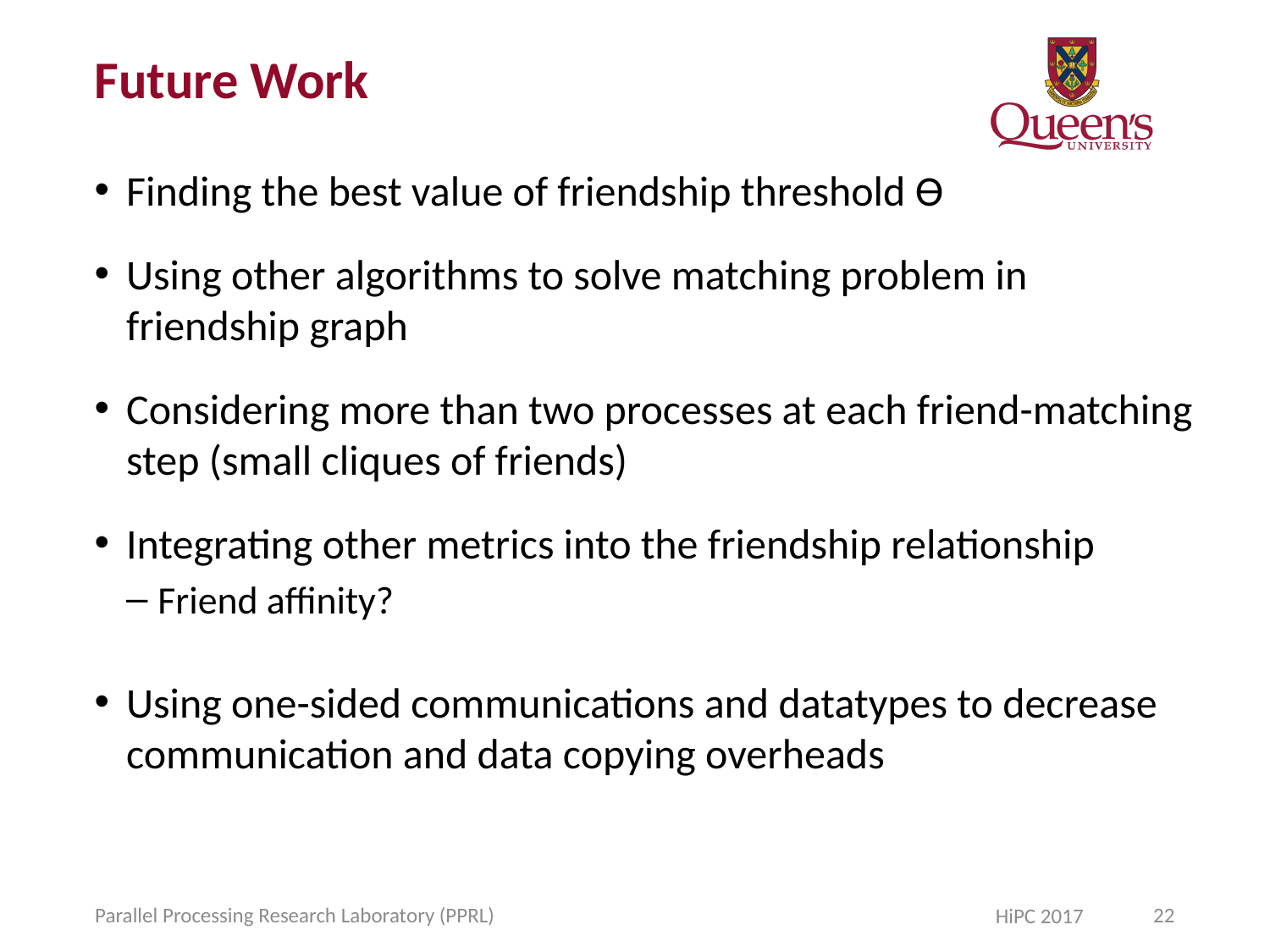

# Future Work
Finding the best value of friendship threshold Ө

Using other algorithms to solve matching problem in friendship graph

Considering more than two processes at each friend-matching step (small cliques of friends)

Integrating other metrics into the friendship relationship
Friend affinity?

Using one-sided communications and datatypes to decrease communication and data copying overheads
Parallel Processing Research Laboratory (PPRL)
22